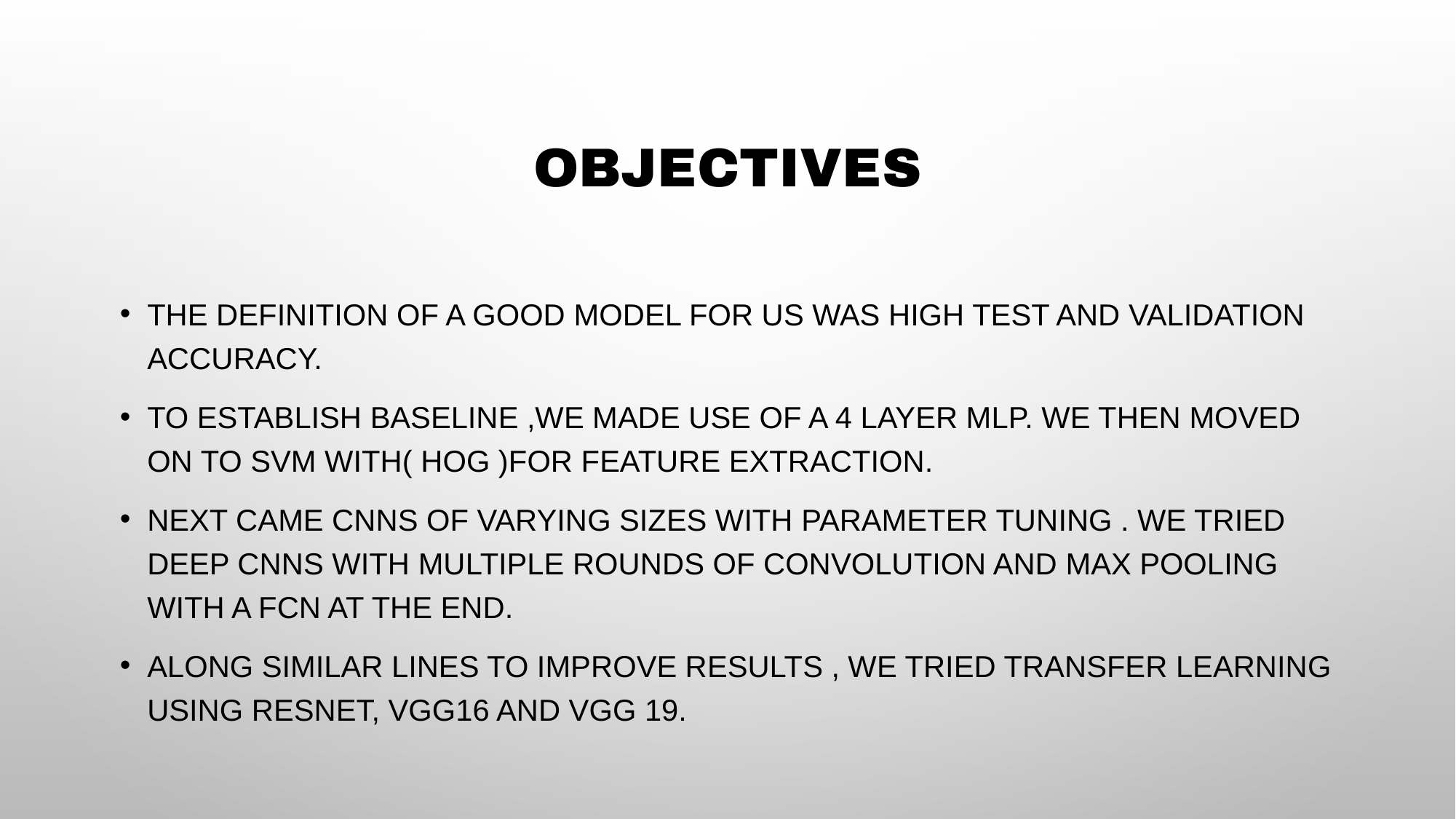

# OBJECTIVES
The definition of a good model for us was high test and validation accuracy.
To establish baseline ,we made use of a 4 layer MLP. We then moved on to SVM with( HOG )for feature extraction.
Next came CNNs of varying sizes with parameter tuning . We tried deep CNNs with multiple rounds of convolution and max pooling with a FCN at the end.
Along similar lines to improve results , we tried transfer learning using ResNet, VGG16 and VGG 19.